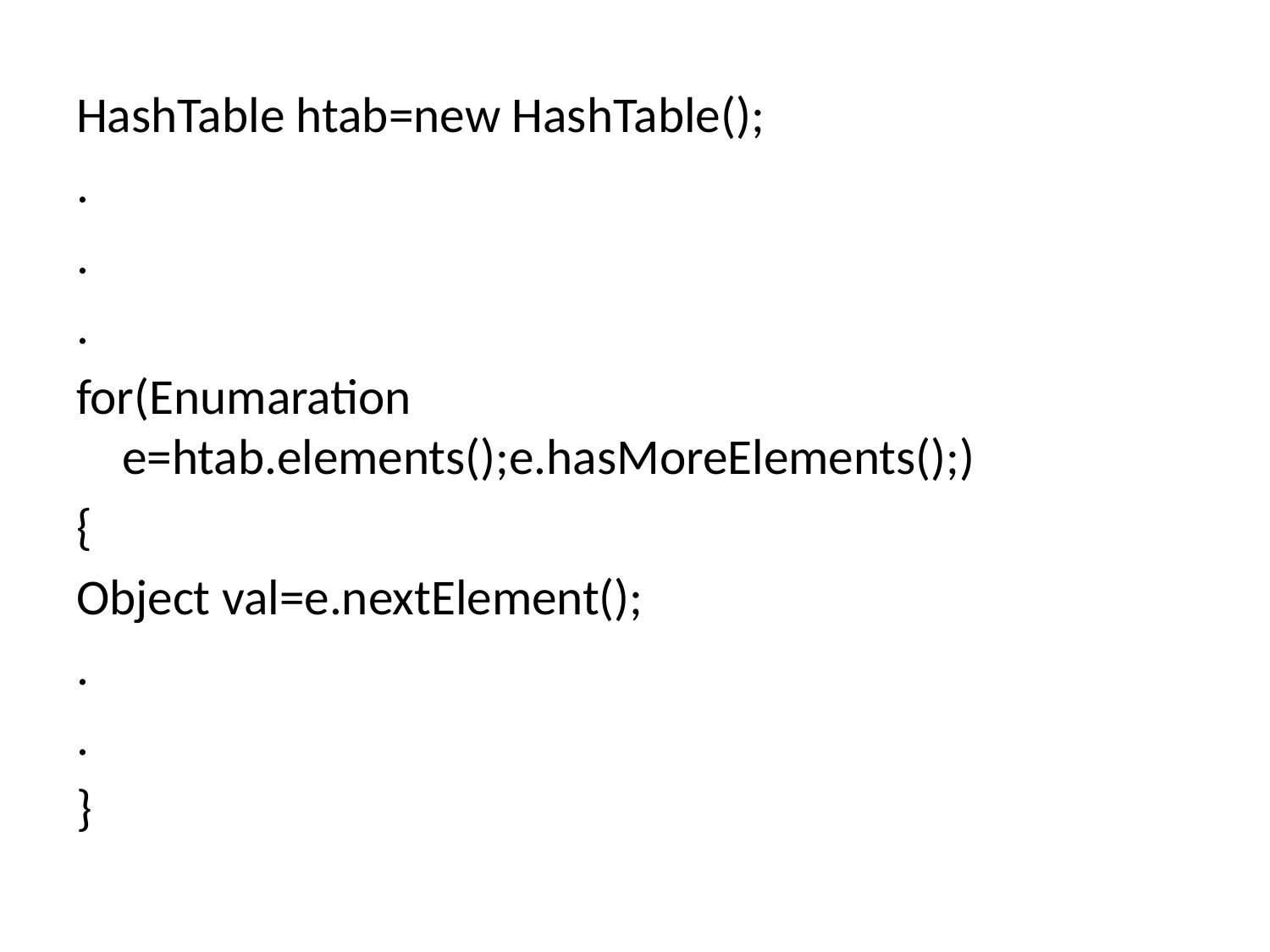

HashTable htab=new HashTable();
.
.
.
for(Enumaration e=htab.elements();e.hasMoreElements();)
{
Object val=e.nextElement();
.
.
}